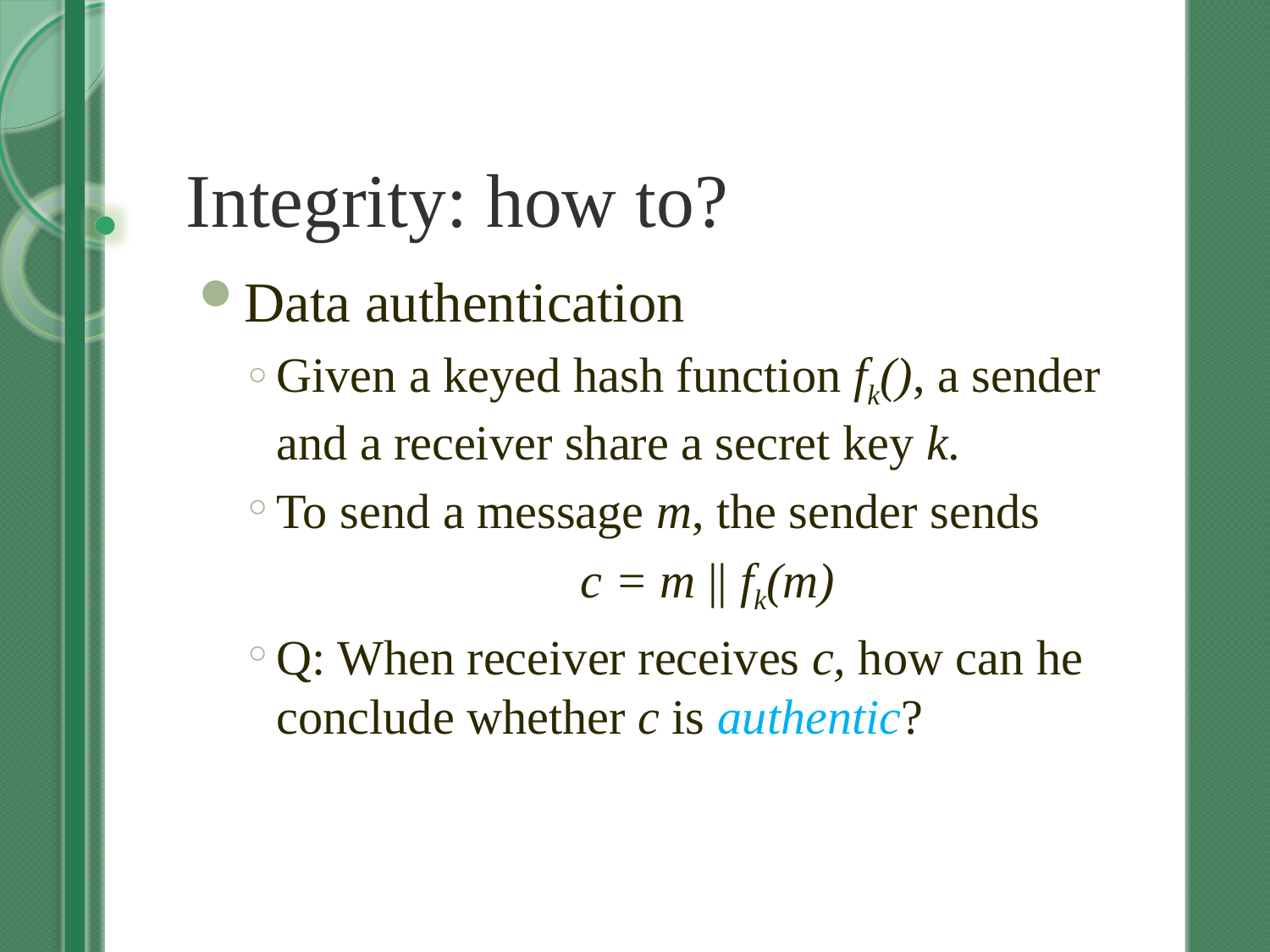

# Integrity: how to?
Data authentication
Given a keyed hash function fk(), a sender and a receiver share a secret key k.
To send a message m, the sender sends
c = m || fk(m)
Q: When receiver receives c, how can he conclude whether c is authentic?